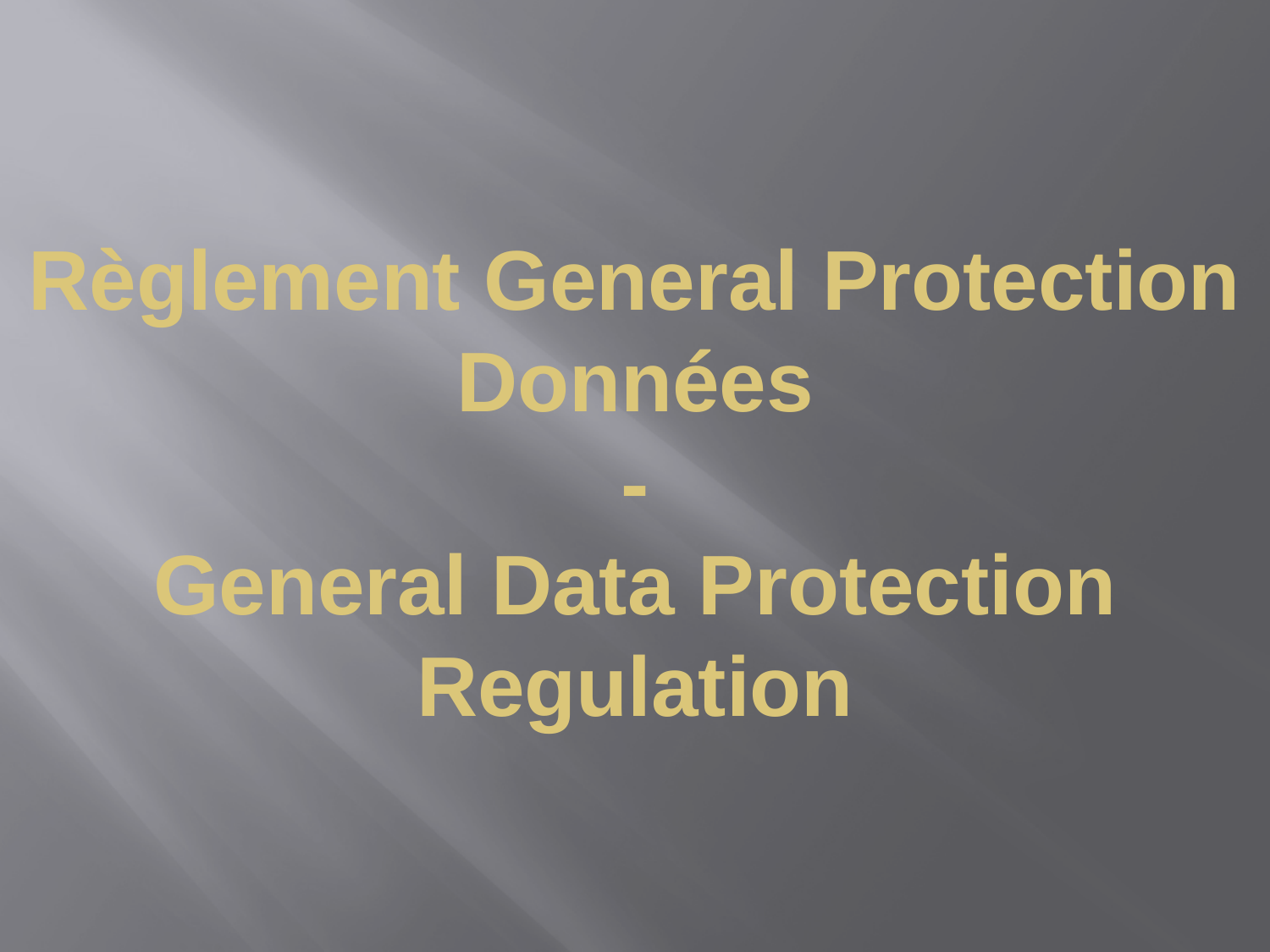

# Règlement General Protection Données - General Data Protection Regulation